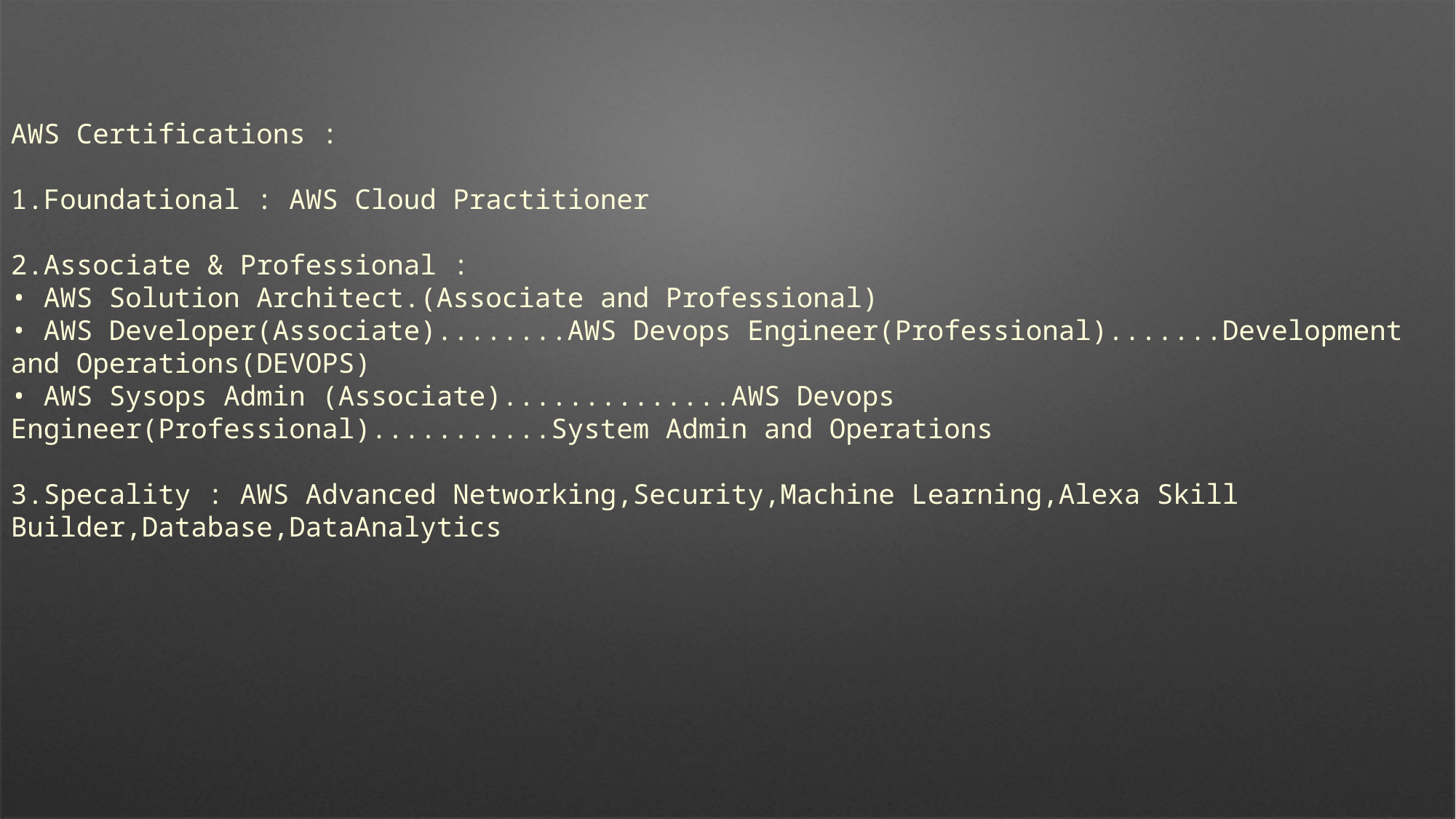

AWS Certifications :

1.Foundational : AWS Cloud Practitioner

2.Associate & Professional :
• AWS Solution Architect.(Associate and Professional)
• AWS Developer(Associate)........AWS Devops Engineer(Professional).......Development and Operations(DEVOPS)
• AWS Sysops Admin (Associate)..............AWS Devops Engineer(Professional)...........System Admin and Operations

3.Specality : AWS Advanced Networking,Security,Machine Learning,Alexa Skill Builder,Database,DataAnalytics